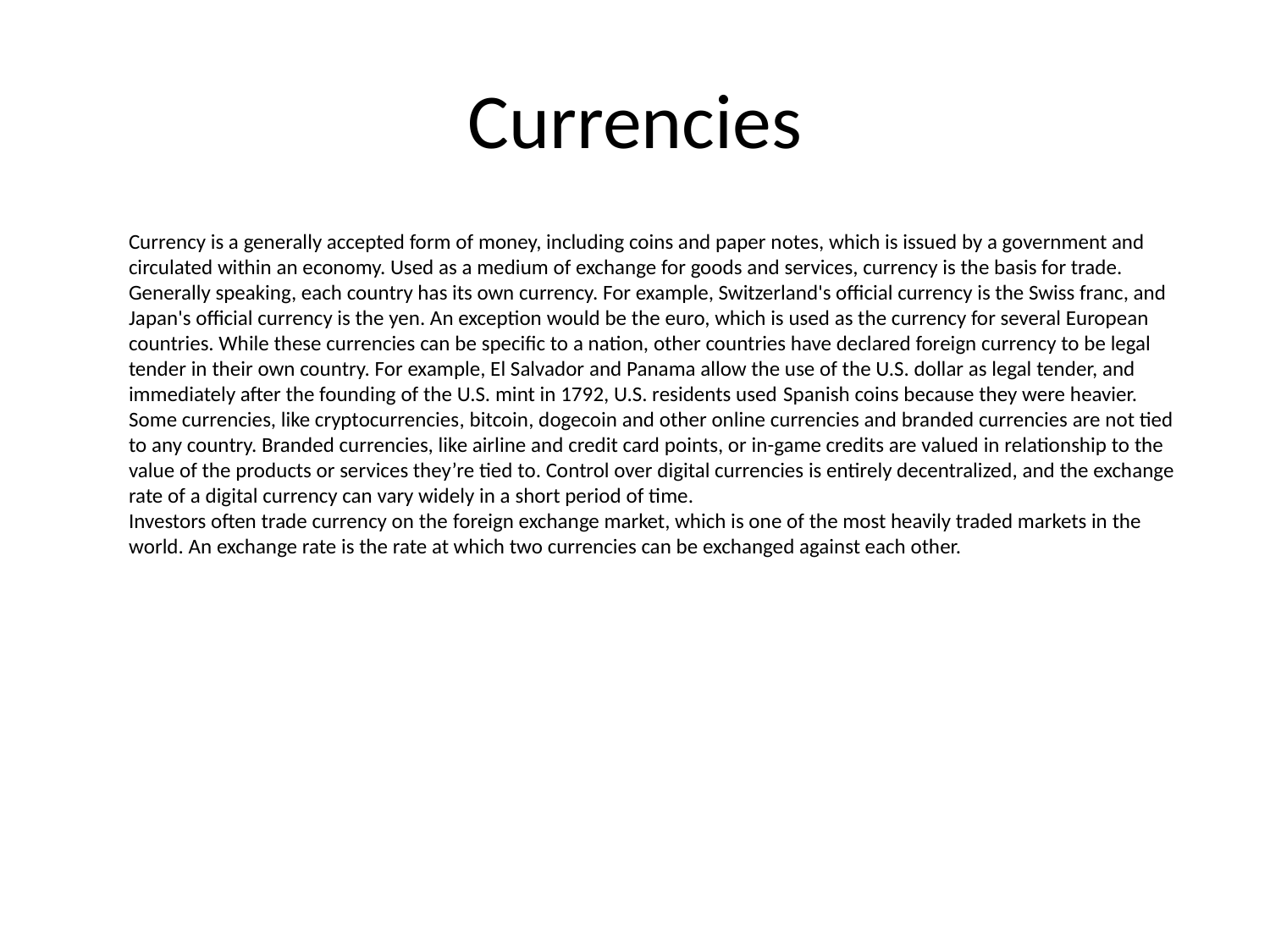

# Currencies
Currency is a generally accepted form of money, including coins and paper notes, which is issued by a government and circulated within an economy. Used as a medium of exchange for goods and services, currency is the basis for trade.
Generally speaking, each country has its own currency. For example, Switzerland's official currency is the Swiss franc, and Japan's official currency is the yen. An exception would be the euro, which is used as the currency for several European countries. While these currencies can be specific to a nation, other countries have declared foreign currency to be legal tender in their own country. For example, El Salvador and Panama allow the use of the U.S. dollar as legal tender, and immediately after the founding of the U.S. mint in 1792, U.S. residents used Spanish coins because they were heavier.
Some currencies, like cryptocurrencies​, bitcoin​, dogecoin and other online currencies and branded currencies are not tied to any country. Branded currencies, like airline and credit card points, or in-game credits are valued in relationship to the value of the products or services they’re tied to. Control over digital currencies is entirely decentralized, and the exchange rate of a digital currency can vary widely in a short period of time. 
Investors often trade currency on the foreign exchange market, which is one of the most heavily traded markets in the world. An exchange rate is the rate at which two currencies can be exchanged against each other.